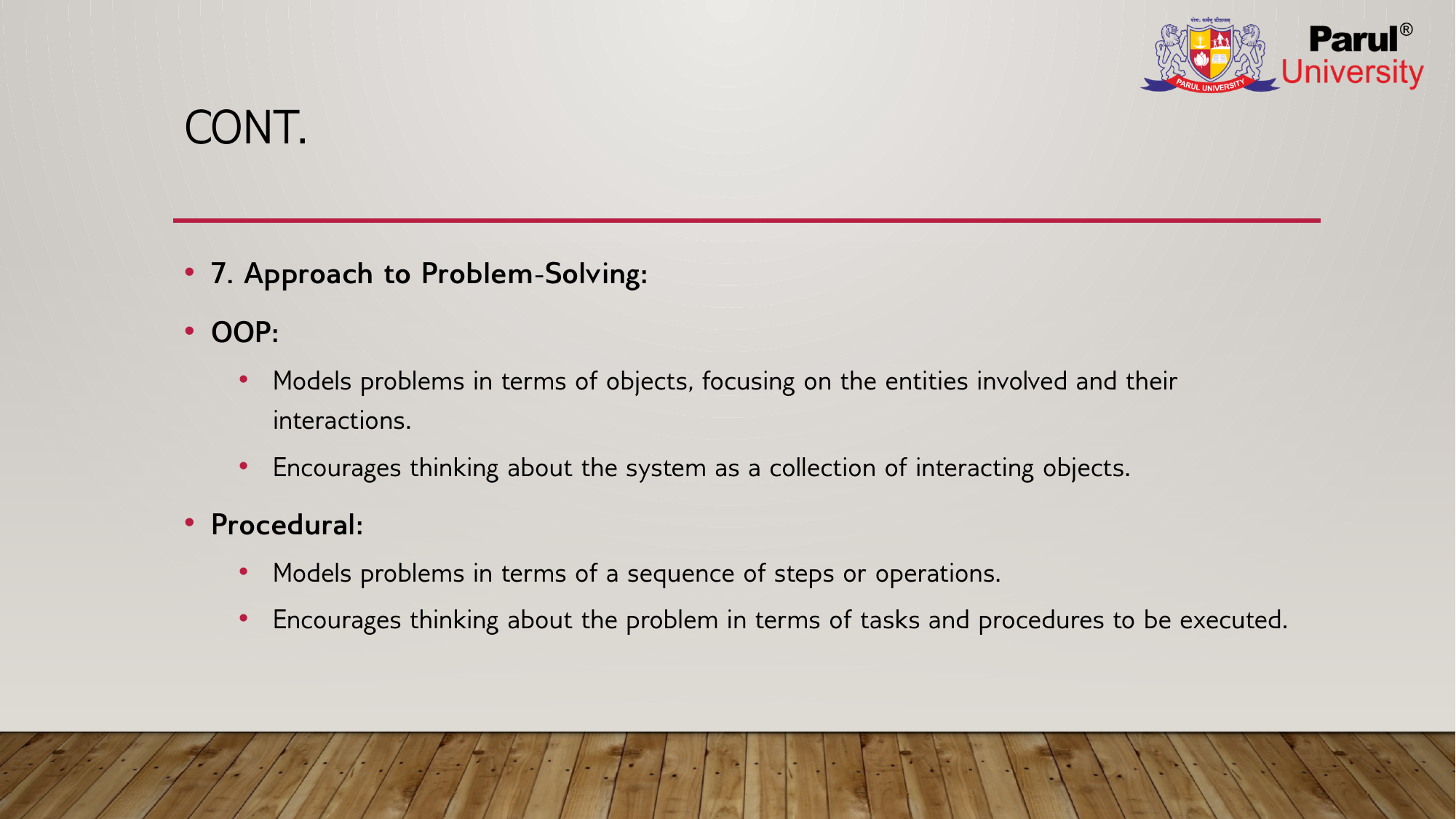

# Cont.
7. Approach to Problem-Solving:
OOP:
Models problems in terms of objects, focusing on the entities involved and their interactions.
Encourages thinking about the system as a collection of interacting objects.
Procedural:
Models problems in terms of a sequence of steps or operations.
Encourages thinking about the problem in terms of tasks and procedures to be executed.